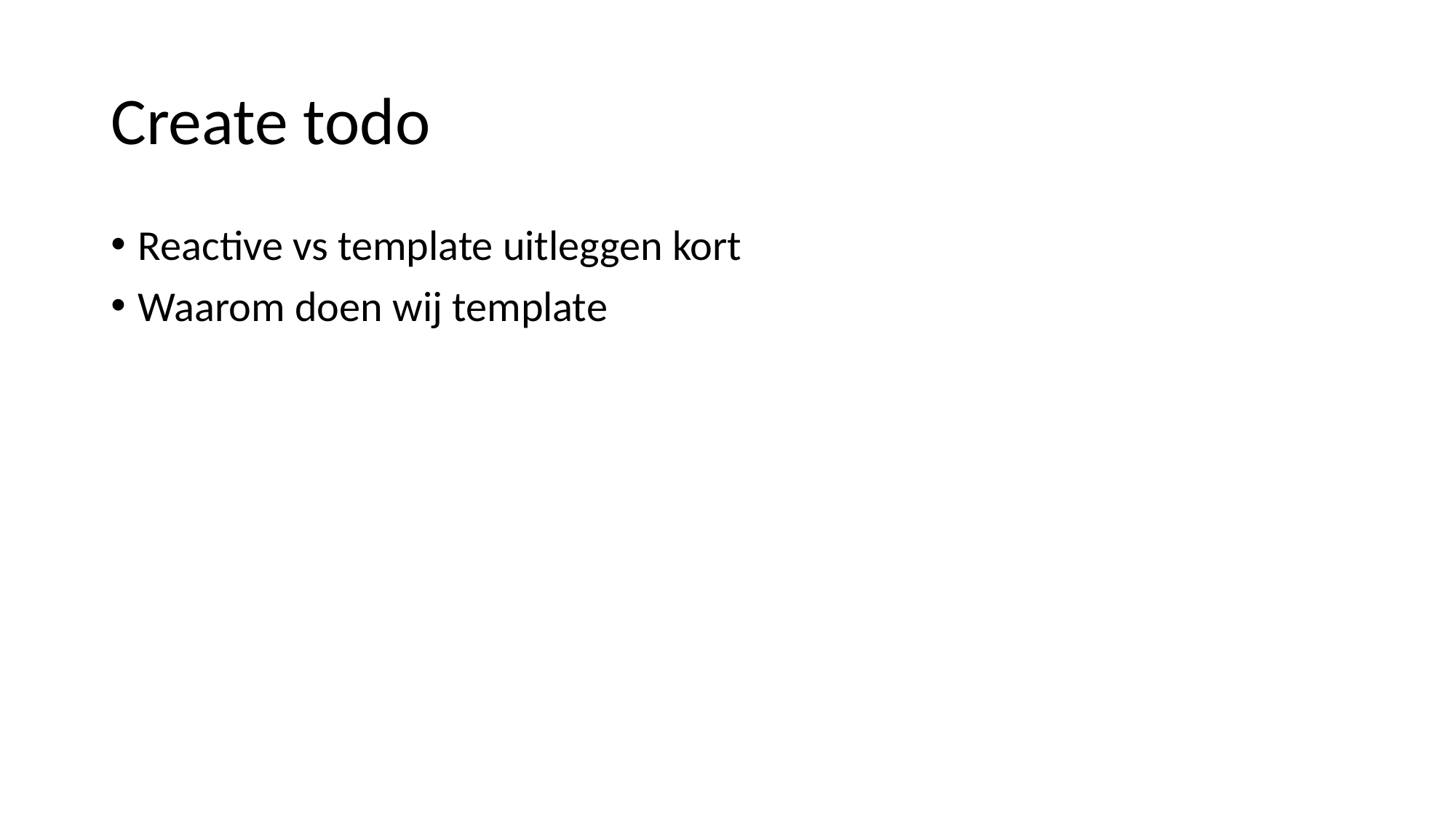

# Create todo
Reactive vs template uitleggen kort
Waarom doen wij template